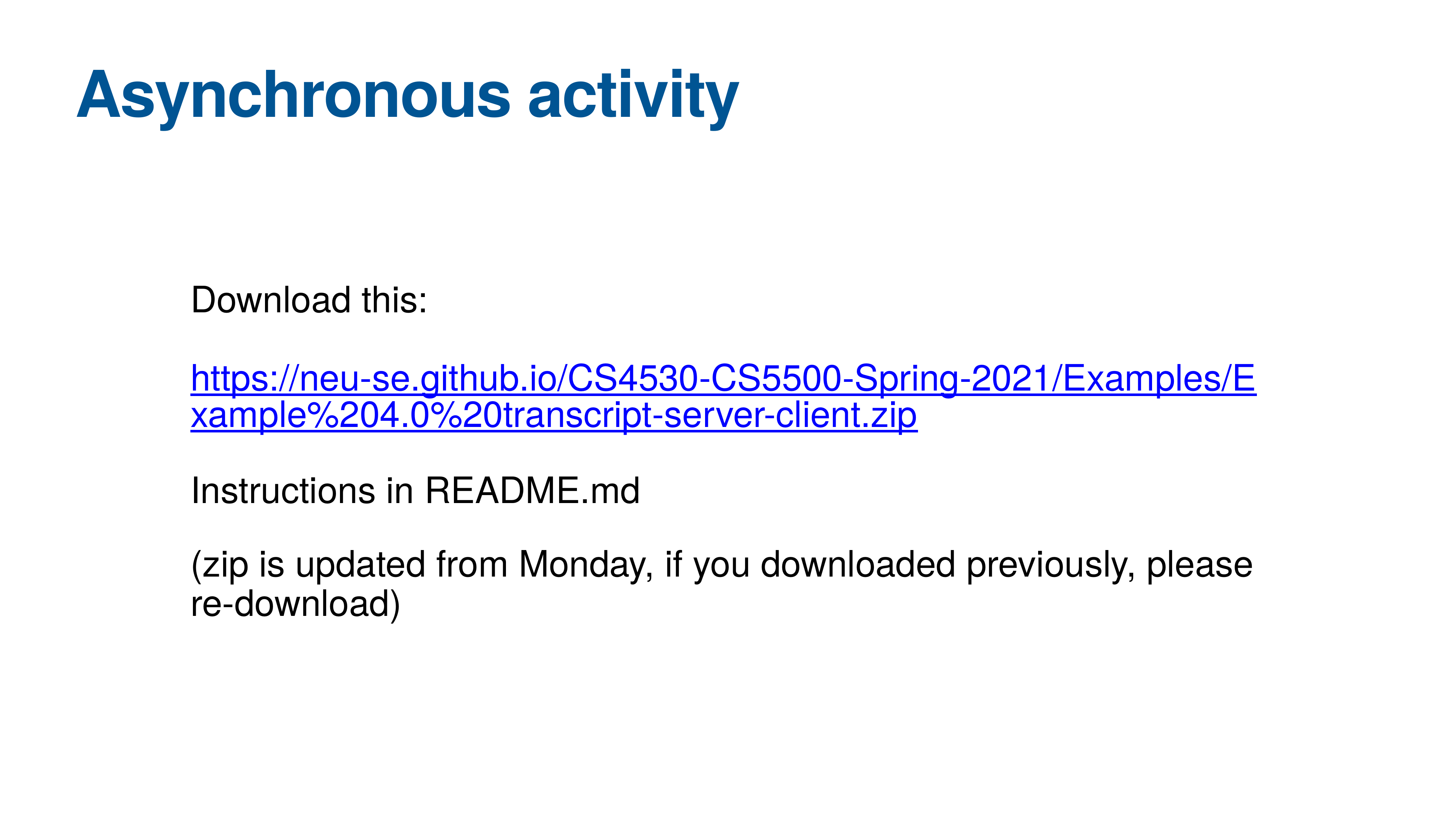

# Asynchronous activity

Download this:
https://neu-se.github.io/CS4530-CS5500-Spring-2021/Examples/Example%204.0%20transcript-server-client.zip
Instructions in README.md
(zip is updated from Monday, if you downloaded previously, please re-download)